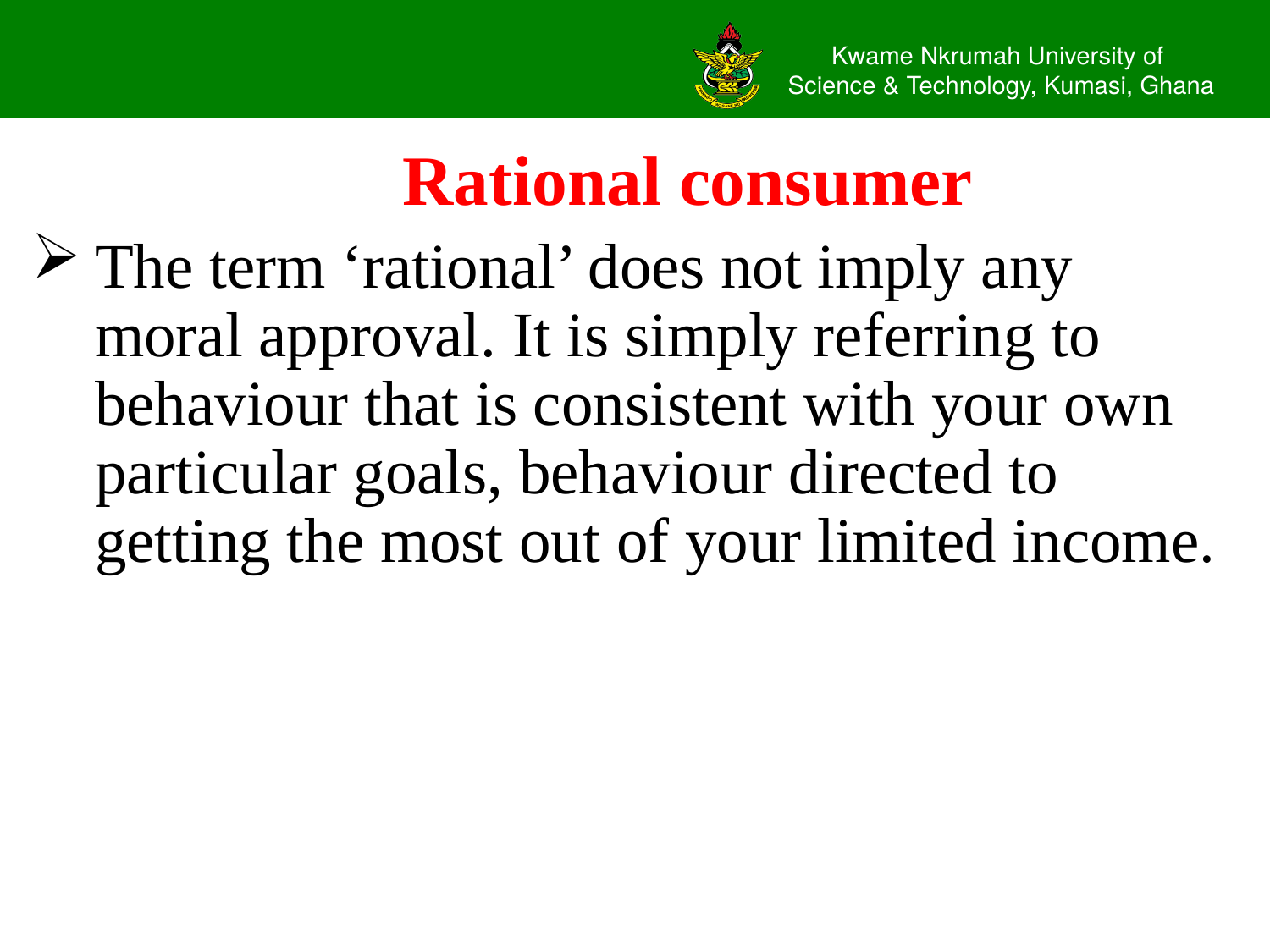

# Rational consumer
The term ‘rational’ does not imply any moral approval. It is simply referring to behaviour that is consistent with your own particular goals, behaviour directed to getting the most out of your limited income.